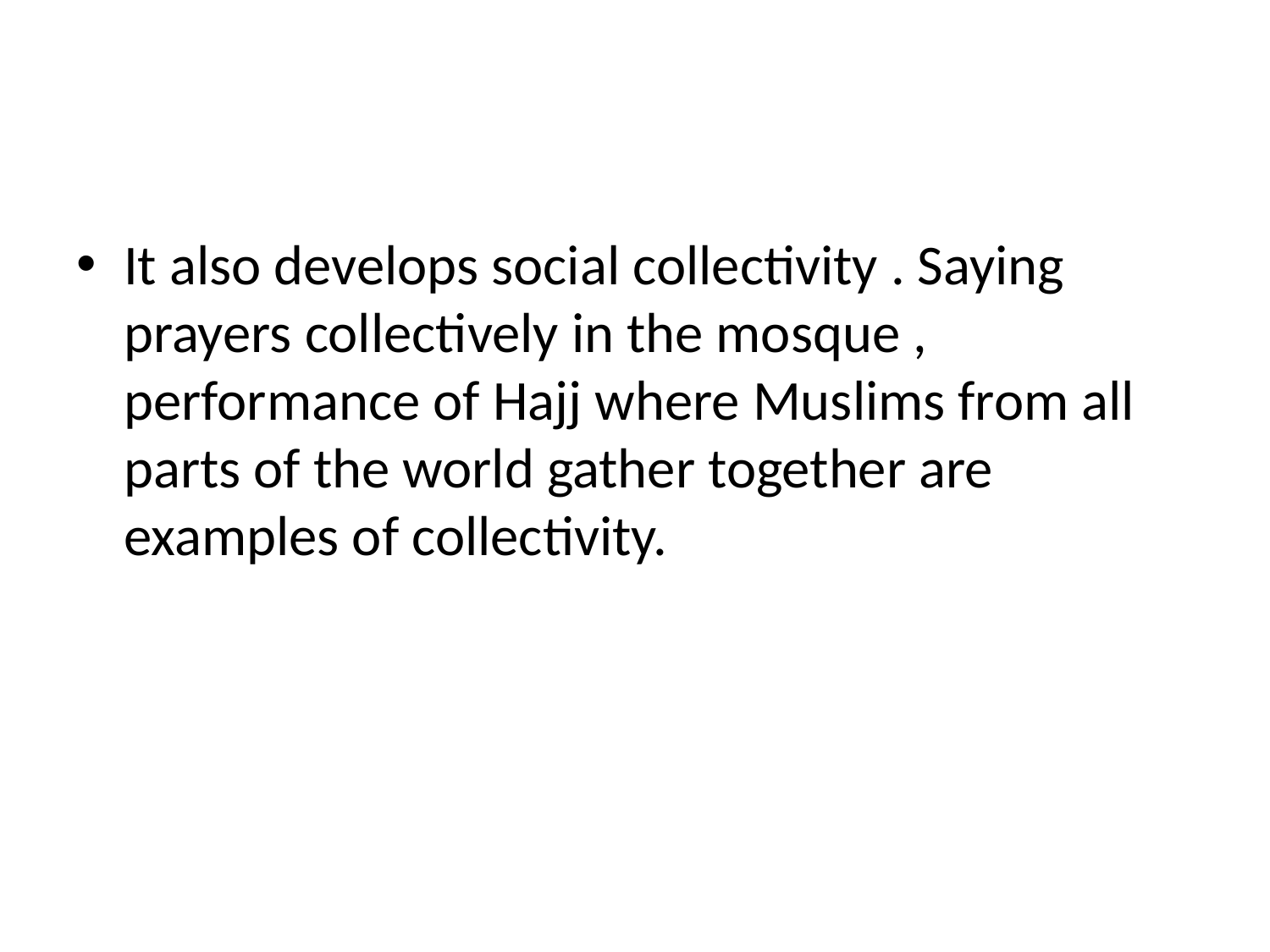

#
It also develops social collectivity . Saying prayers collectively in the mosque , performance of Hajj where Muslims from all parts of the world gather together are examples of collectivity.